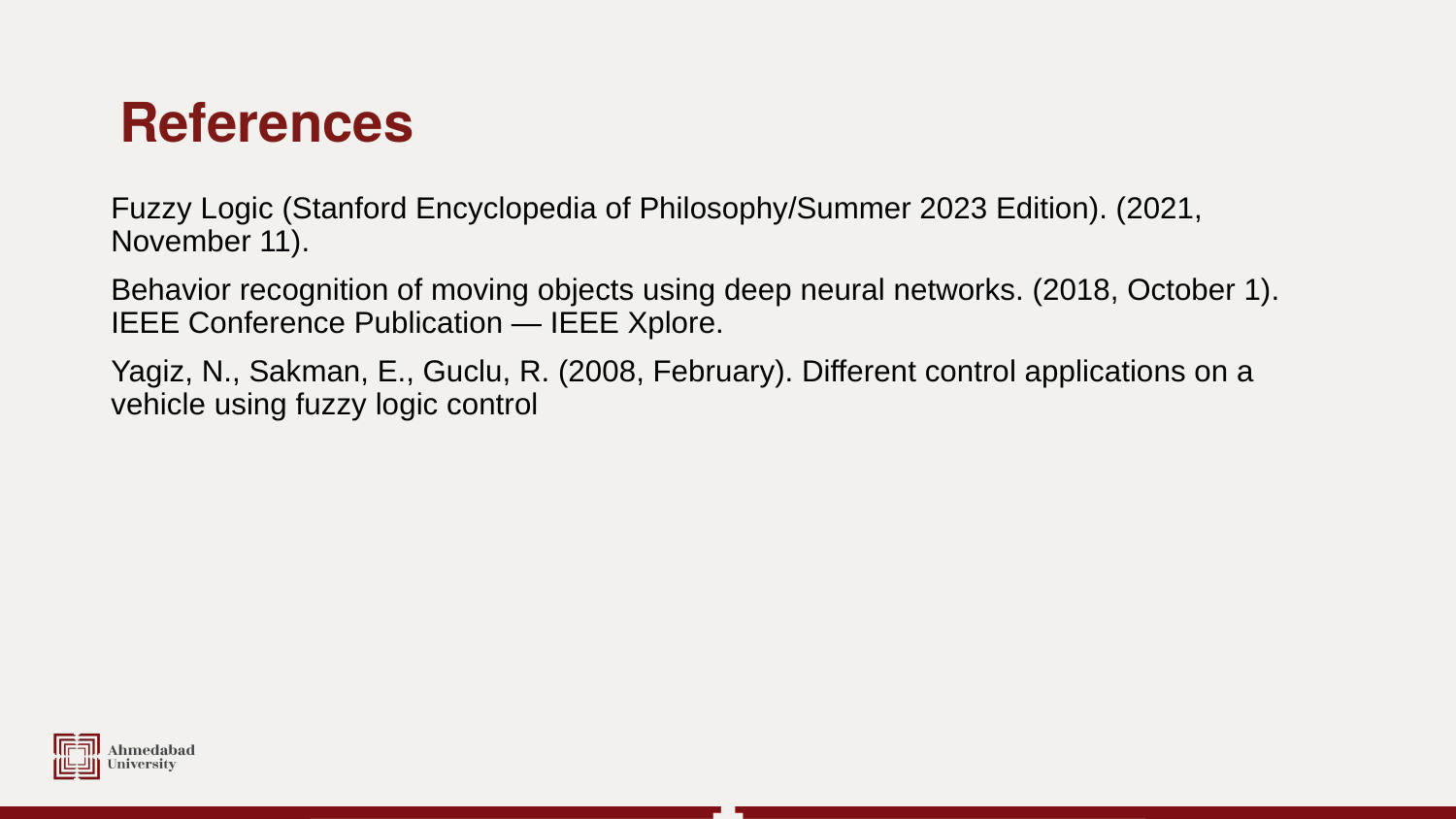

# References
Fuzzy Logic (Stanford Encyclopedia of Philosophy/Summer 2023 Edition). (2021, November 11).
Behavior recognition of moving objects using deep neural networks. (2018, October 1). IEEE Conference Publication — IEEE Xplore.
Yagiz, N., Sakman, E., Guclu, R. (2008, February). Different control applications on a vehicle using fuzzy logic control